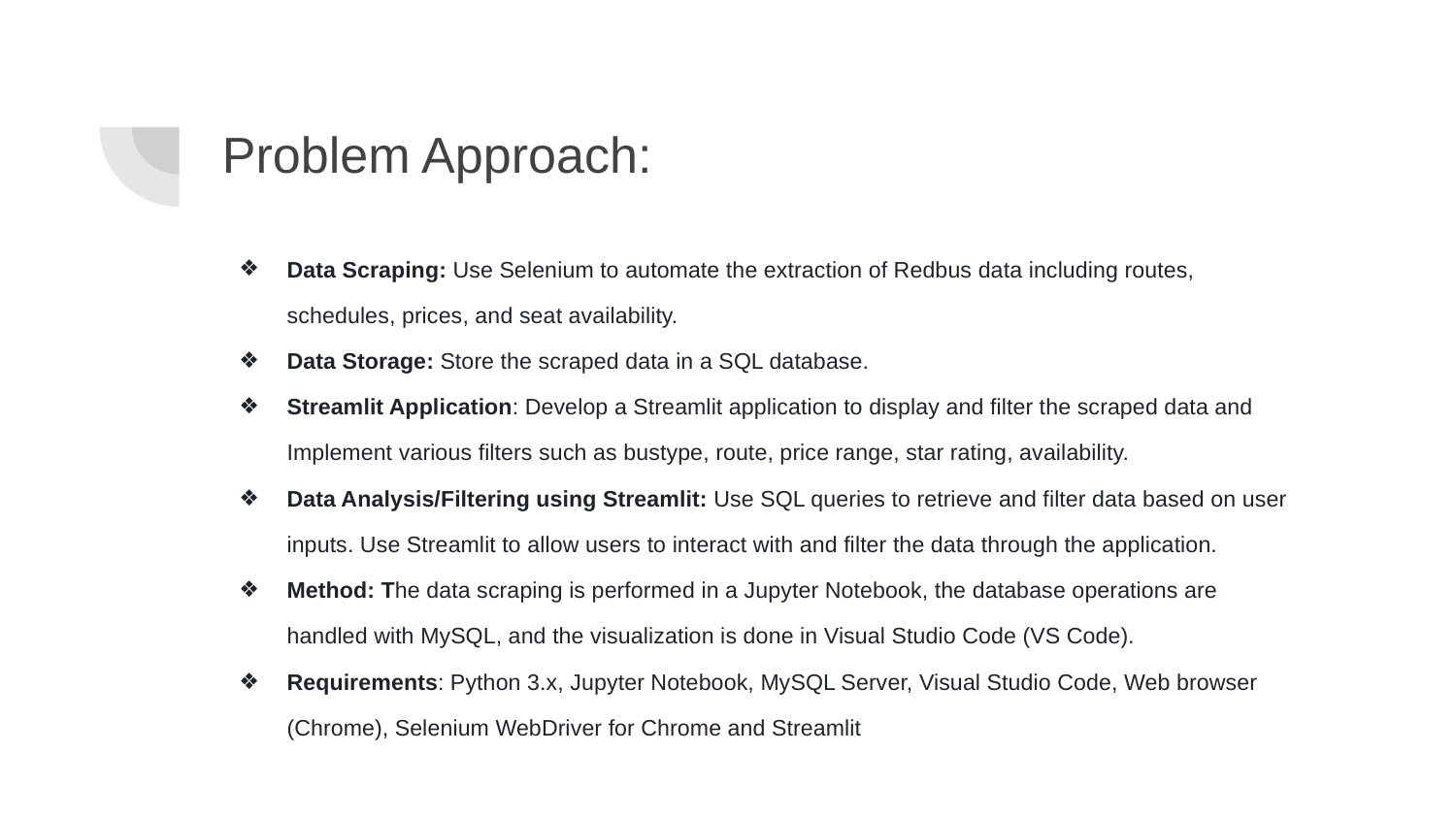

# Problem Approach:
Data Scraping: Use Selenium to automate the extraction of Redbus data including routes, schedules, prices, and seat availability.
Data Storage: Store the scraped data in a SQL database.
Streamlit Application: Develop a Streamlit application to display and filter the scraped data and Implement various filters such as bustype, route, price range, star rating, availability.
Data Analysis/Filtering using Streamlit: Use SQL queries to retrieve and filter data based on user inputs. Use Streamlit to allow users to interact with and filter the data through the application.
Method: The data scraping is performed in a Jupyter Notebook, the database operations are handled with MySQL, and the visualization is done in Visual Studio Code (VS Code).
Requirements: Python 3.x, Jupyter Notebook, MySQL Server, Visual Studio Code, Web browser (Chrome), Selenium WebDriver for Chrome and Streamlit